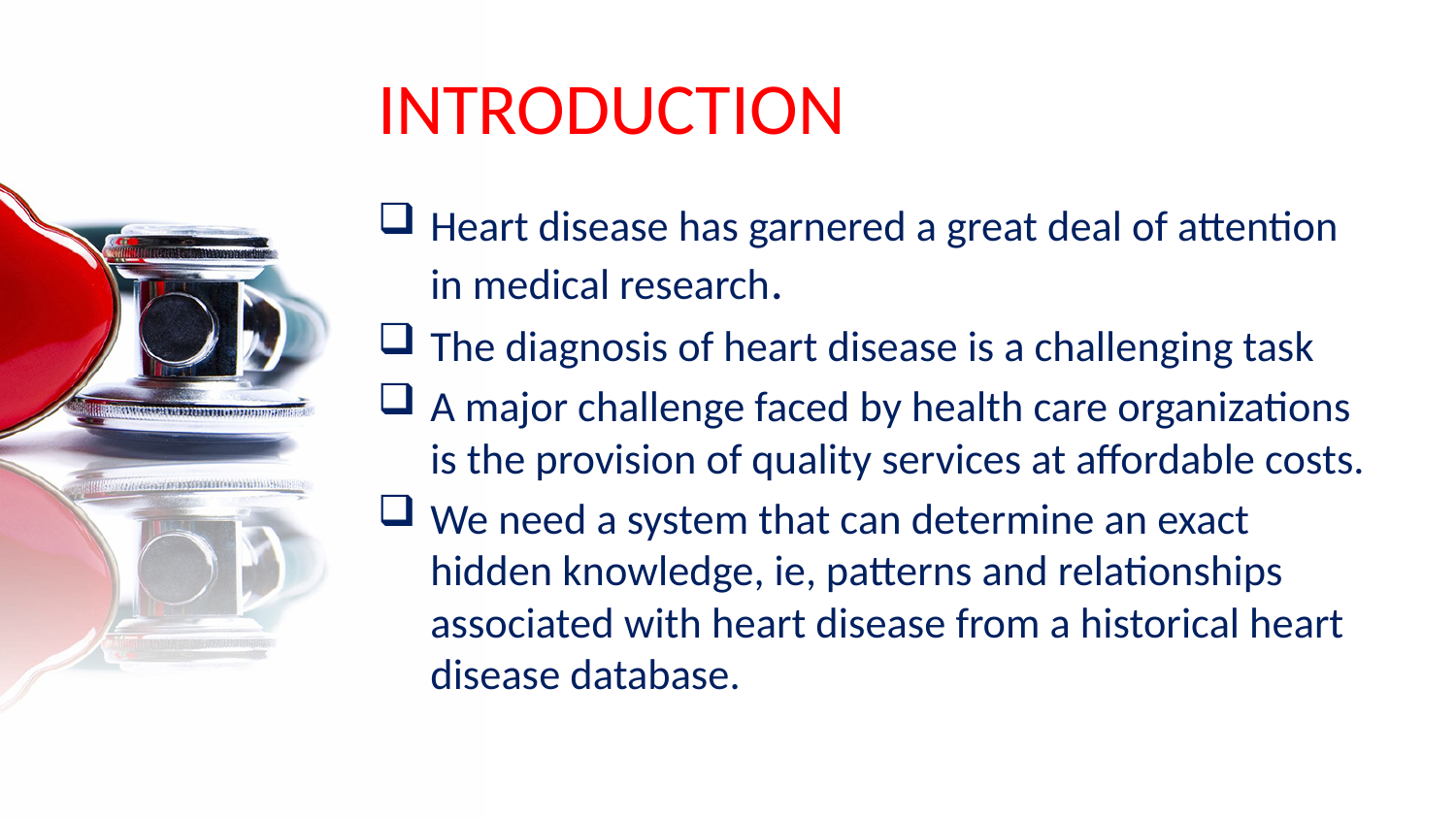

# INTRODUCTION
Heart disease has garnered a great deal of attention in medical research.
The diagnosis of heart disease is a challenging task
A major challenge faced by health care organizations is the provision of quality services at affordable costs.
We need a system that can determine an exact hidden knowledge, ie, patterns and relationships associated with heart disease from a historical heart disease database.